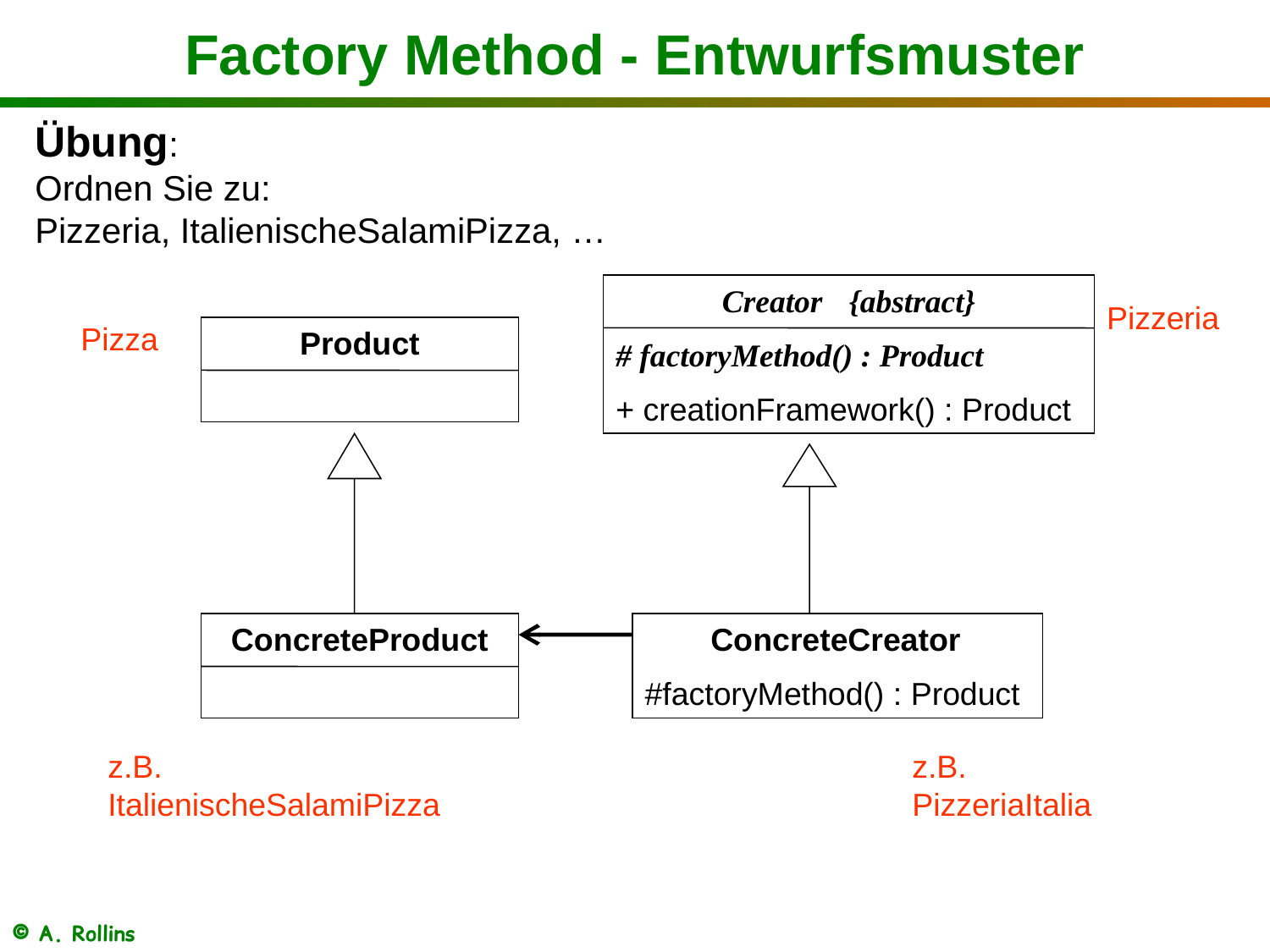

# Factory Method - Entwurfsmuster
Übung:
Ordnen Sie zu:
Pizzeria, ItalienischeSalamiPizza, …
Creator	{abstract}
# factoryMethod() : Product
+ creationFramework() : Product
Pizzeria
Pizza
Product

ConcreteProduct

ConcreteCreator
#factoryMethod() : Product

z.B. ItalienischeSalamiPizza
z.B. PizzeriaItalia